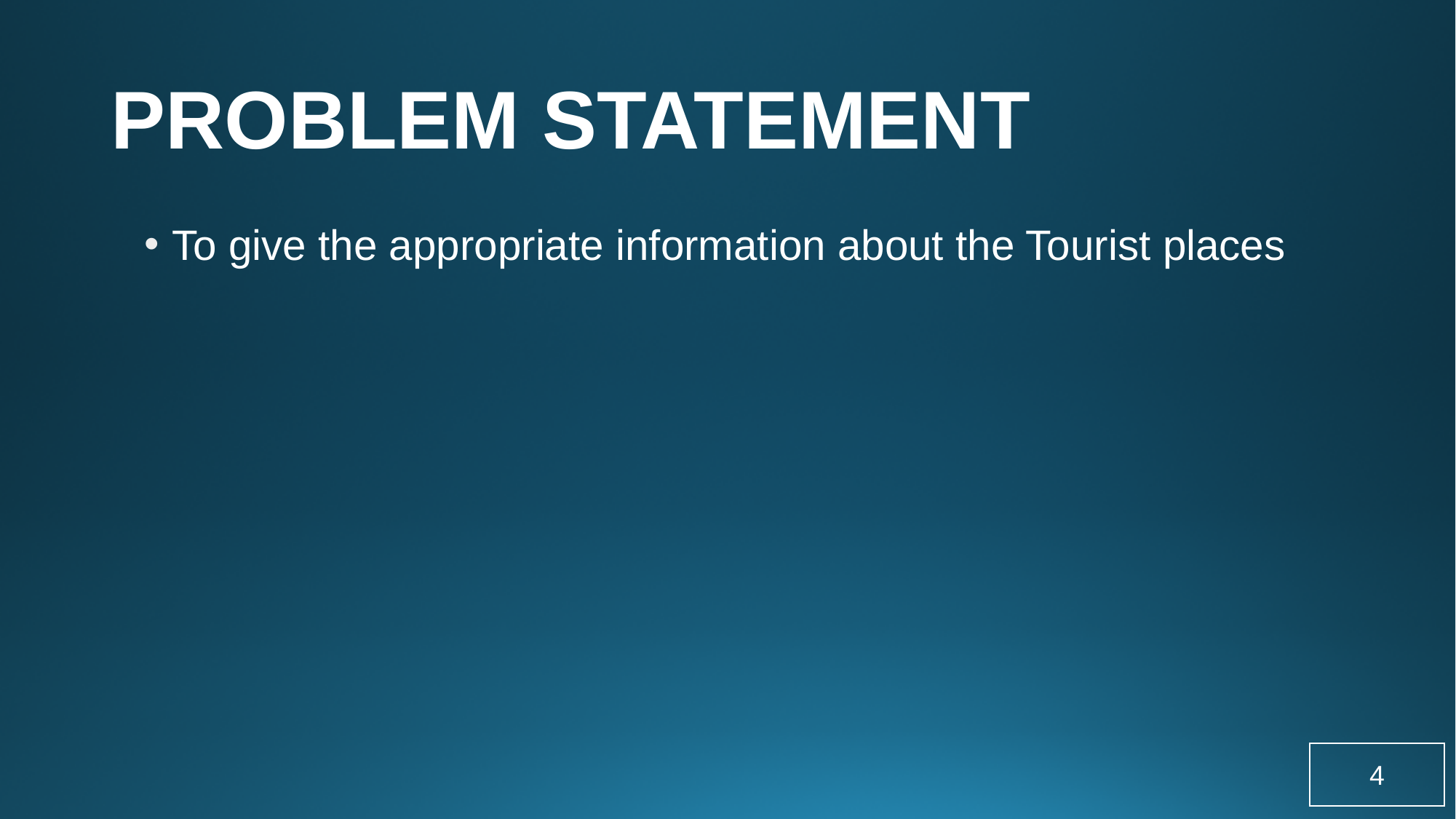

# problem statement
To give the appropriate information about the Tourist places
4